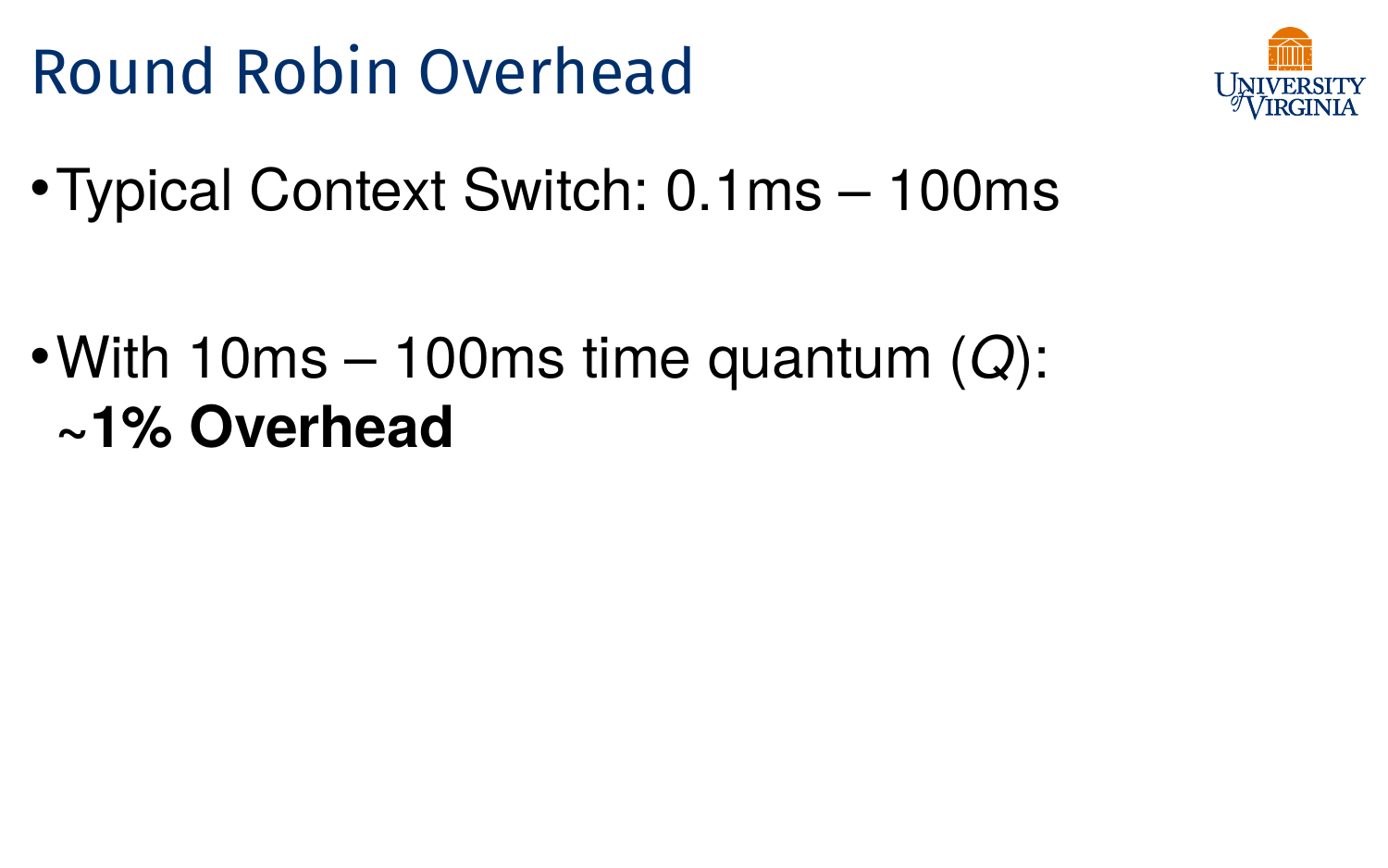

# Round Robin Overhead
Typical Context Switch: 0.1ms – 100ms

With 10ms – 100ms time quantum (Q):
~1% Overhead